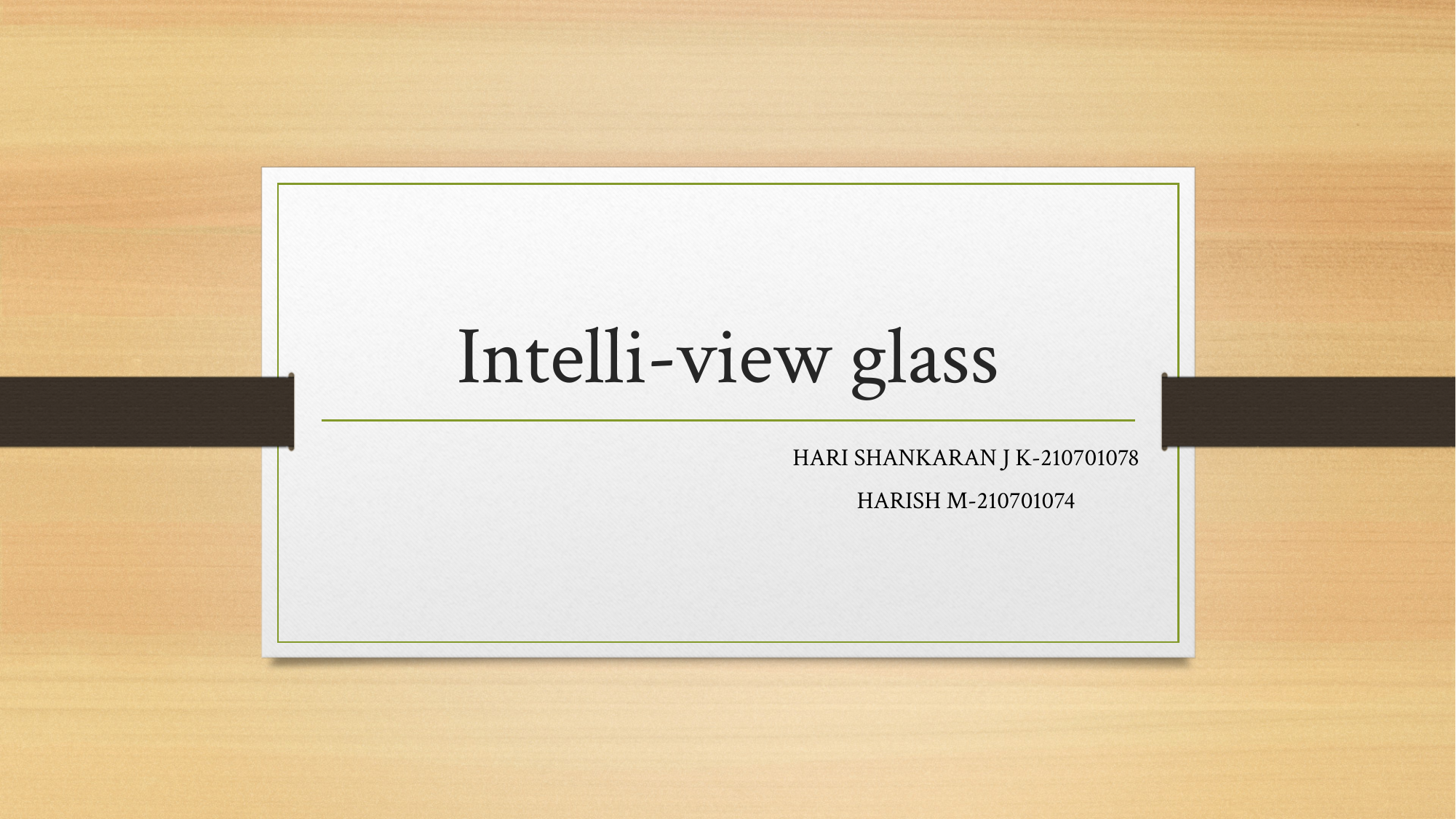

# Intelli-view glass
HARI SHANKARAN J K-210701078
HARISH M-210701074